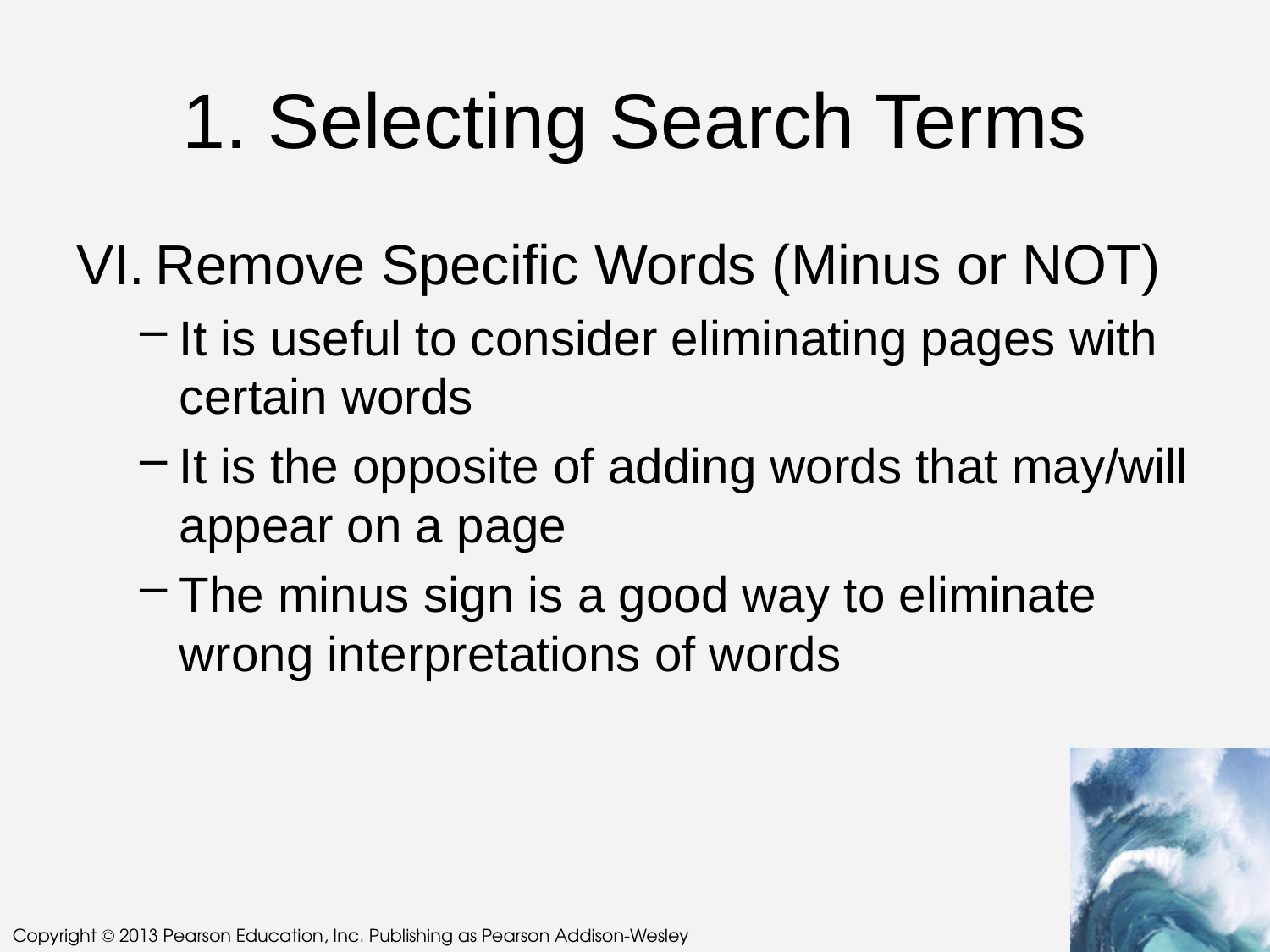

# 1. Selecting Search Terms
Remove Specific Words (Minus or NOT)
It is useful to consider eliminating pages with certain words
It is the opposite of adding words that may/will appear on a page
The minus sign is a good way to eliminate wrong interpretations of words